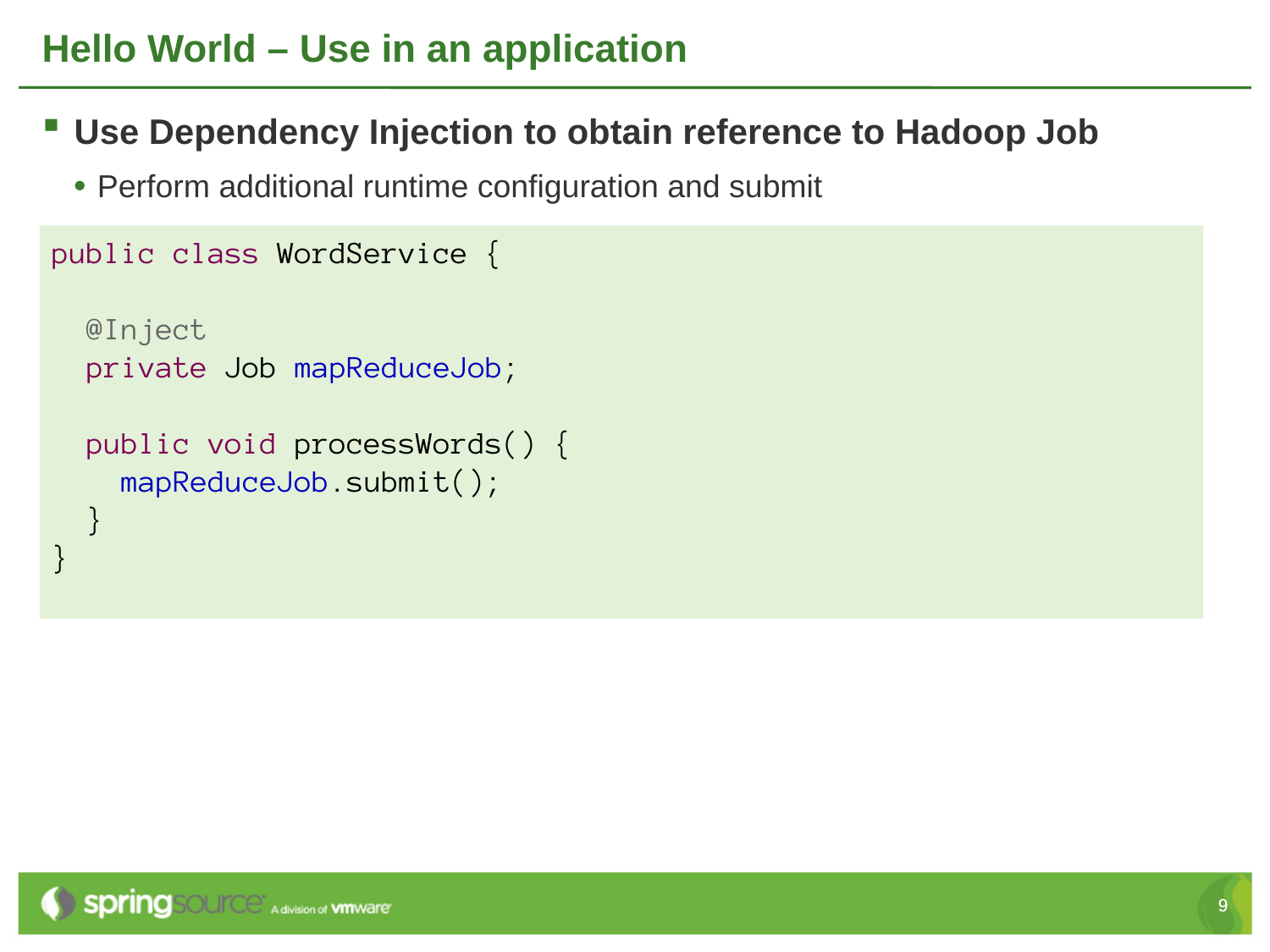

# Hello World – Use in an application
Use Dependency Injection to obtain reference to Hadoop Job
Perform additional runtime configuration and submit

public class WordService {

  @Inject
  private Job mapReduceJob;

  public void processWords() {
    mapReduceJob.submit();
  }
}